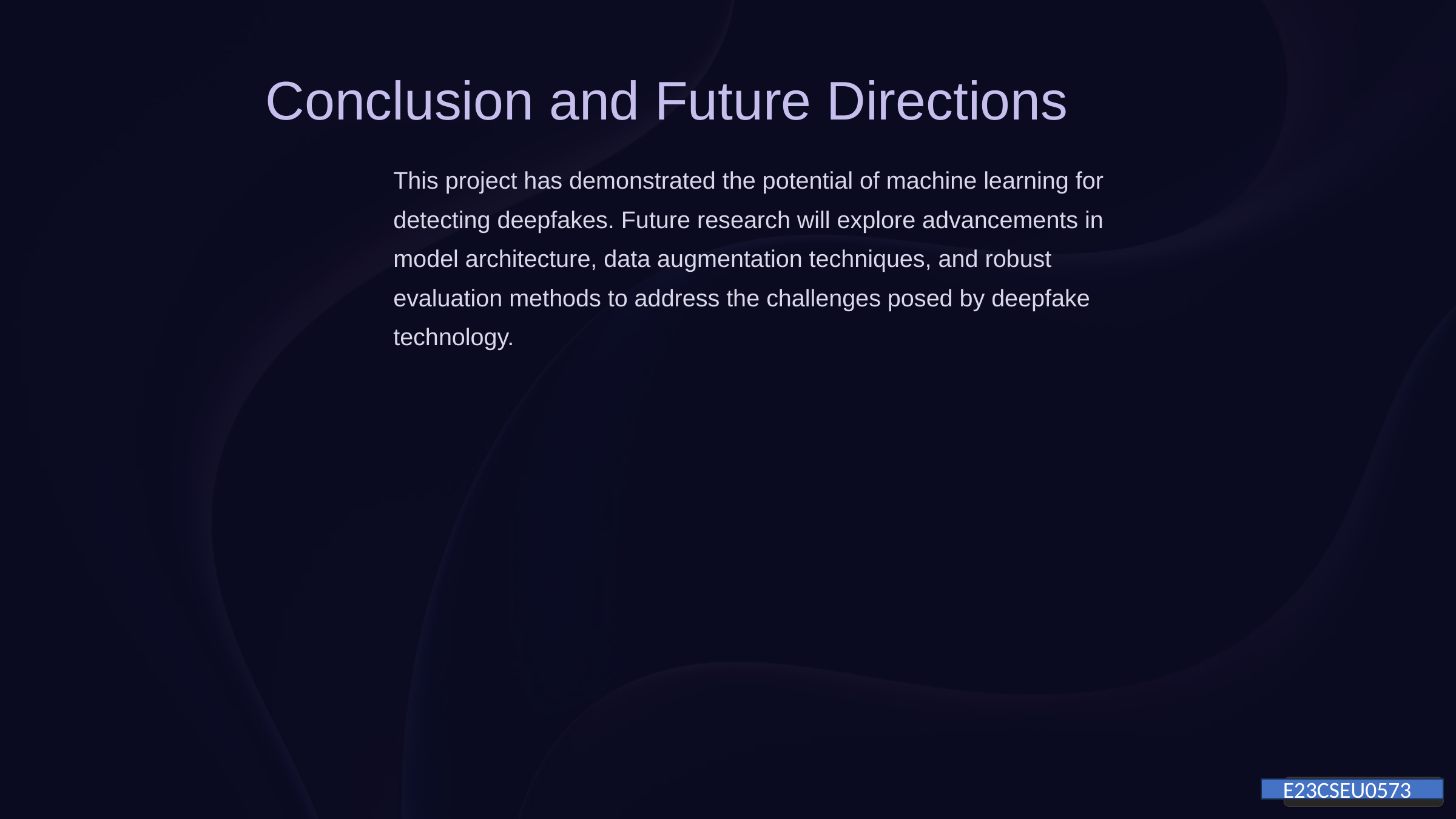

Conclusion and Future Directions
This project has demonstrated the potential of machine learning for detecting deepfakes. Future research will explore advancements in model architecture, data augmentation techniques, and robust evaluation methods to address the challenges posed by deepfake technology.
E23CSEU0573